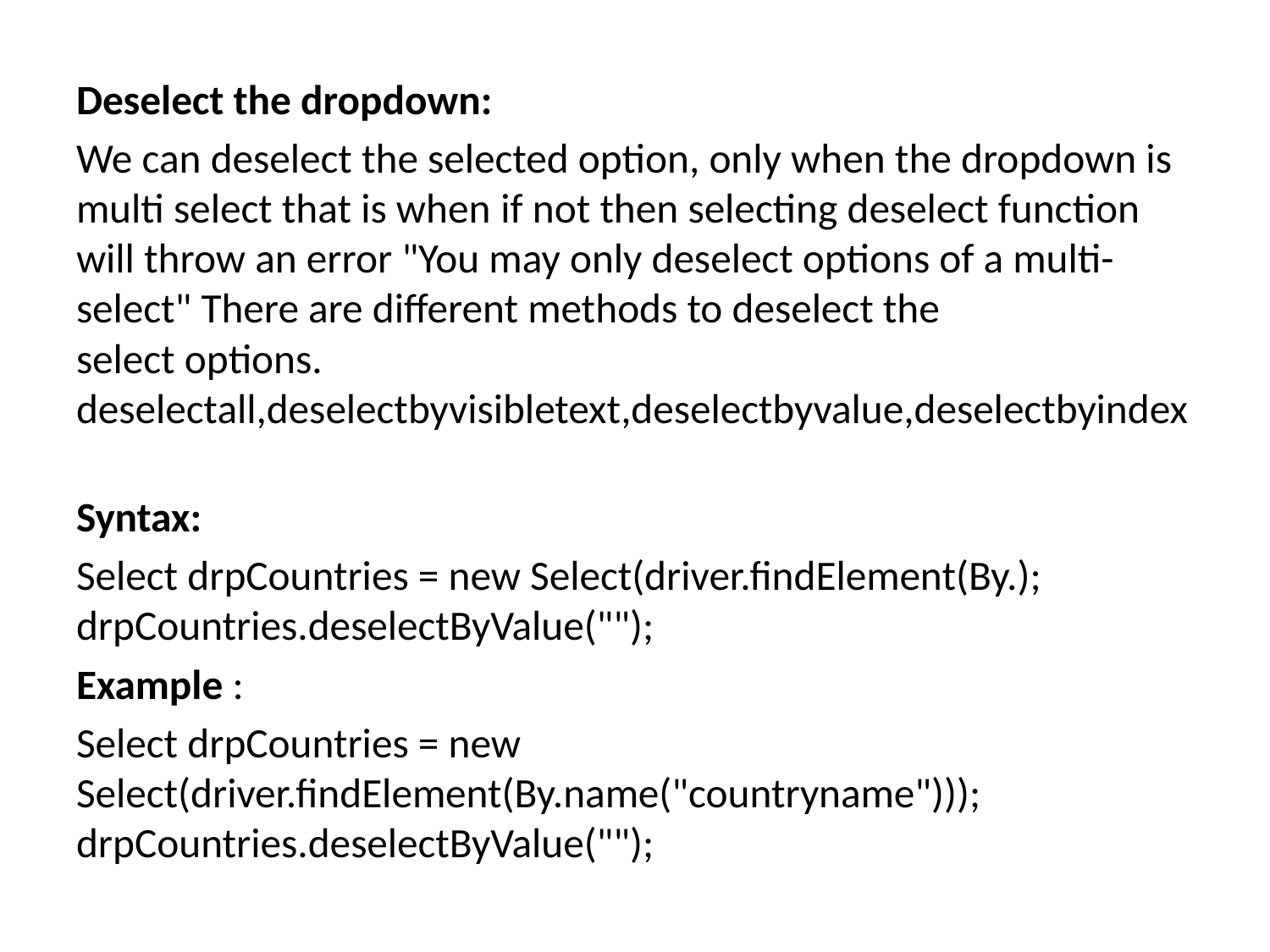

Deselect the dropdown:
We can deselect the selected option, only when the dropdown is multi select that is when if not then selecting deselect function will throw an error "You may only deselect options of a multi-select" There are different methods to deselect the select options. deselectall,deselectbyvisibletext,deselectbyvalue,deselectbyindex
Syntax:
Select drpCountries = new Select(driver.findElement(By.);
drpCountries.deselectByValue("");
Example :
Select drpCountries = new Select(driver.findElement(By.name("countryname")));
drpCountries.deselectByValue("");